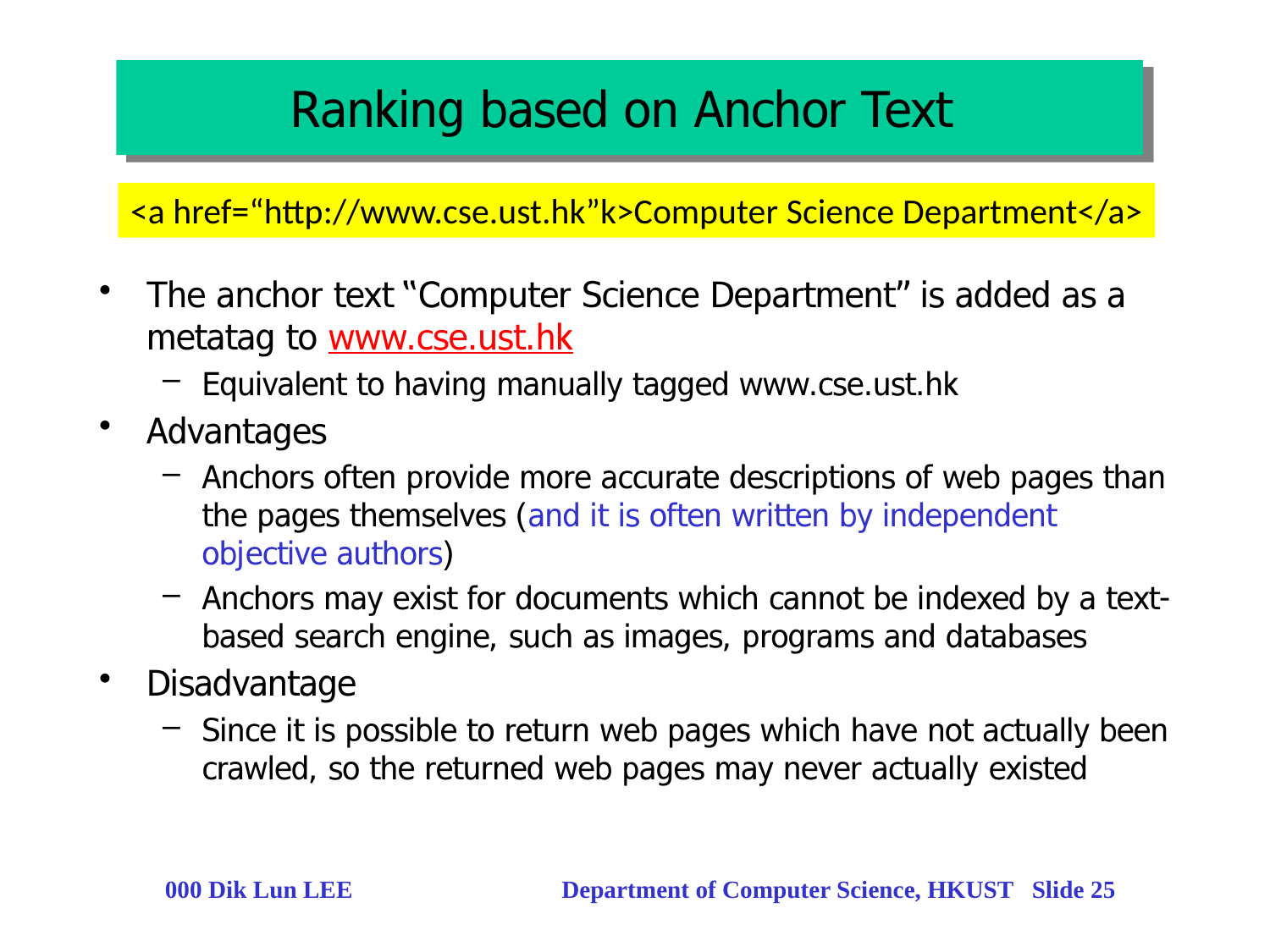

# Ranking based on Anchor Text
<a href=“http://www.cse.ust.hk”k>Computer Science Department</a>
The anchor text “Computer Science Department” is added as a metatag to www.cse.ust.hk
Equivalent to having manually tagged www.cse.ust.hk
Advantages
Anchors often provide more accurate descriptions of web pages than the pages themselves (and it is often written by independent objective authors)
Anchors may exist for documents which cannot be indexed by a text-based search engine, such as images, programs and databases
Disadvantage
Since it is possible to return web pages which have not actually been crawled, so the returned web pages may never actually existed

000 Dik Lun LEE                                  Department of Computer Science, HKUST   Slide 25